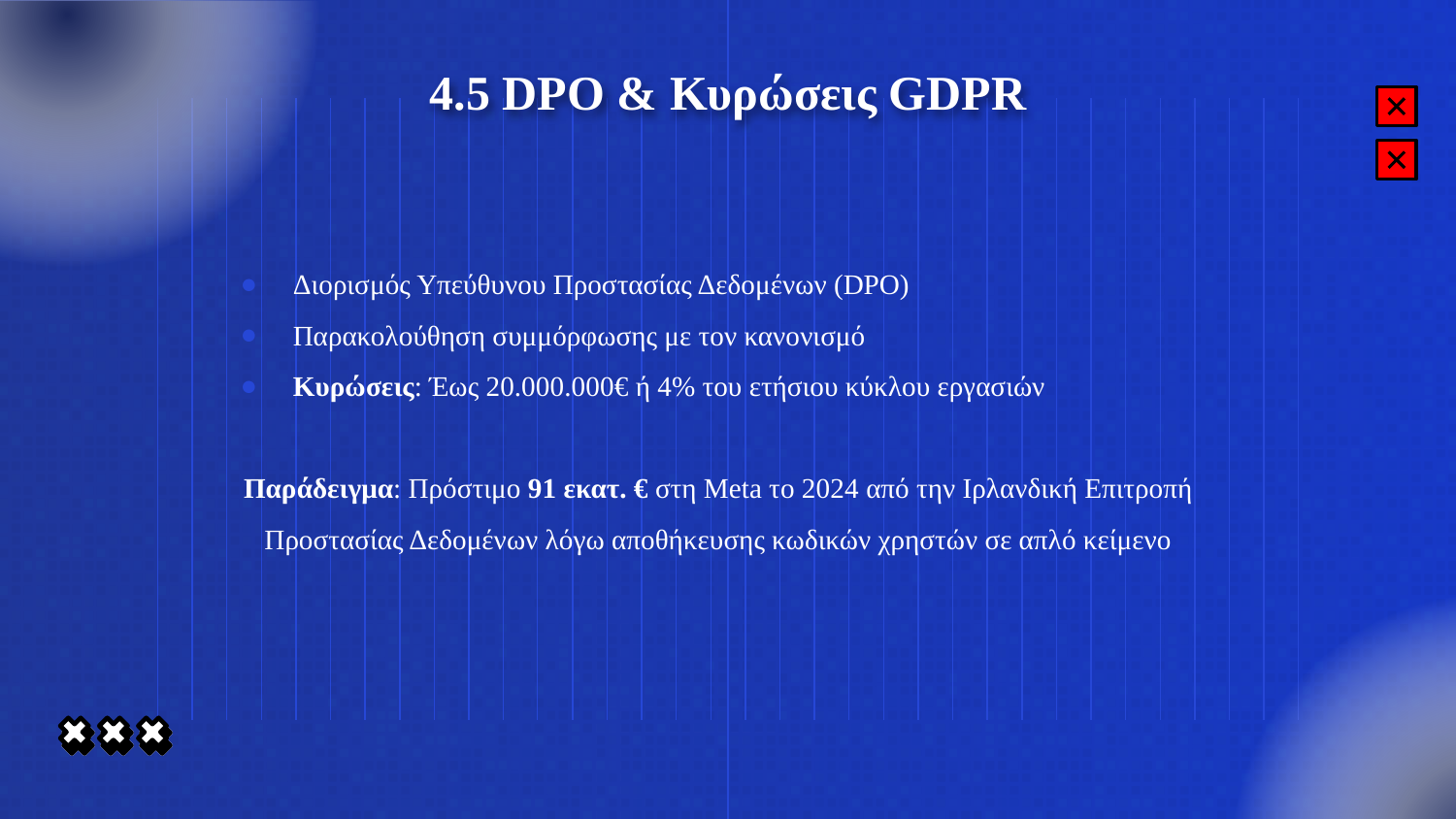

# 4.5 DPO & Κυρώσεις GDPR
Διορισμός Υπεύθυνου Προστασίας Δεδομένων (DPO)
Παρακολούθηση συμμόρφωσης με τον κανονισμό
Κυρώσεις: Έως 20.000.000€ ή 4% του ετήσιου κύκλου εργασιών

Παράδειγμα: Πρόστιμο 91 εκατ. € στη Meta το 2024 από την Ιρλανδική Επιτροπή Προστασίας Δεδομένων λόγω αποθήκευσης κωδικών χρηστών σε απλό κείμενο